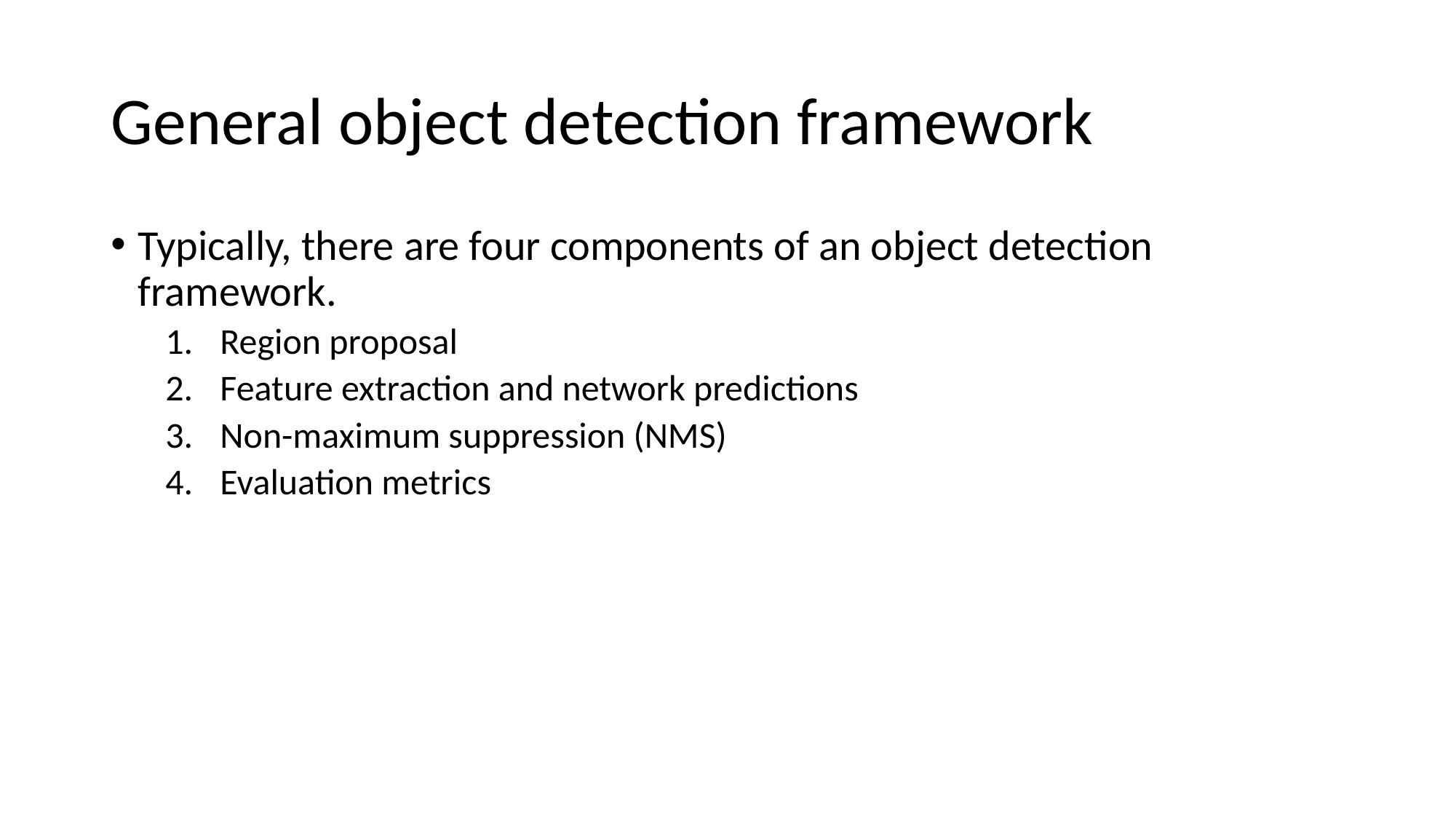

# General object detection framework
Typically, there are four components of an object detection framework.
Region proposal
Feature extraction and network predictions
Non-maximum suppression (NMS)
Evaluation metrics